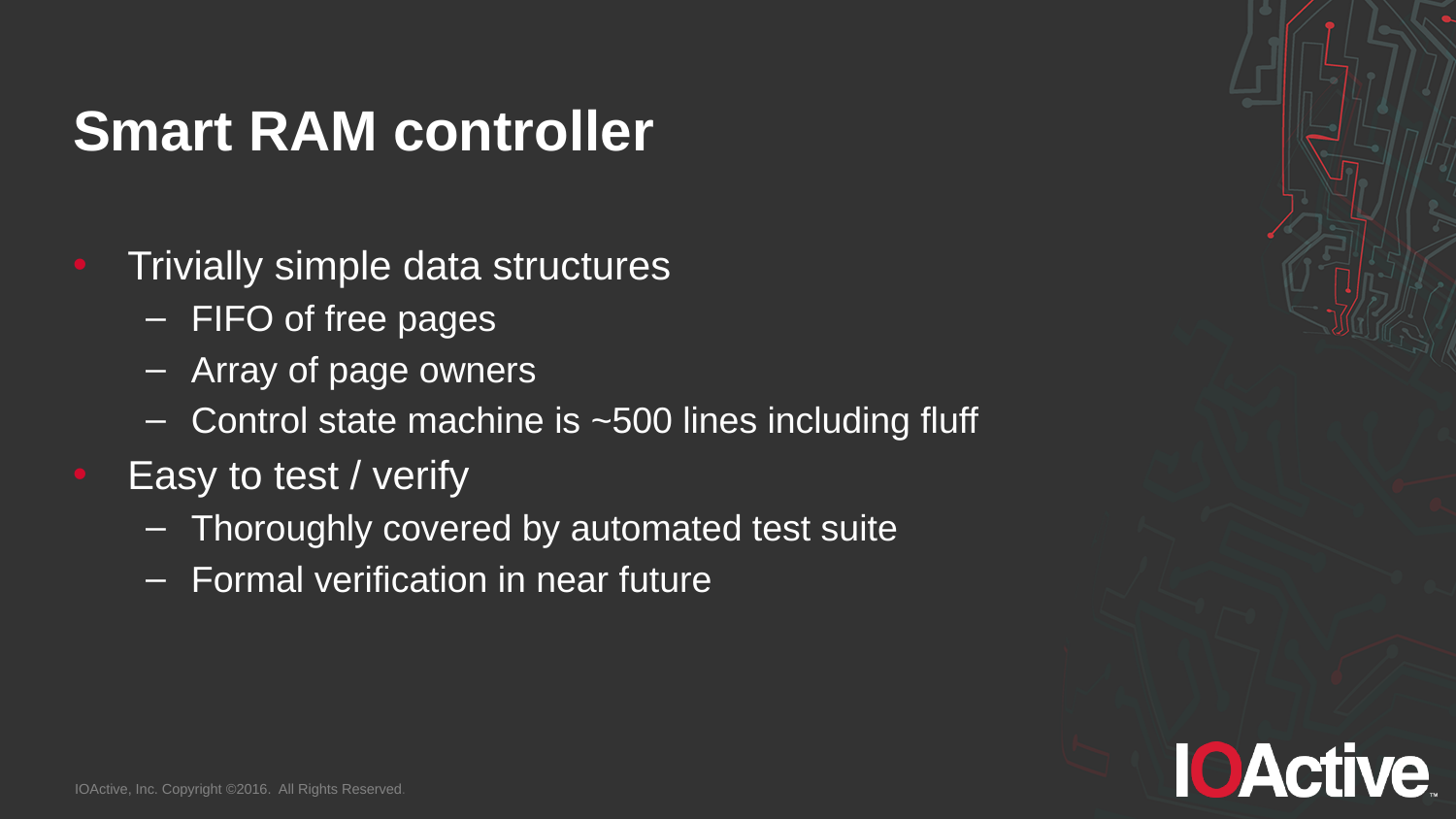

# Smart RAM controller
Trivially simple data structures
FIFO of free pages
Array of page owners
Control state machine is ~500 lines including fluff
Easy to test / verify
Thoroughly covered by automated test suite
Formal verification in near future